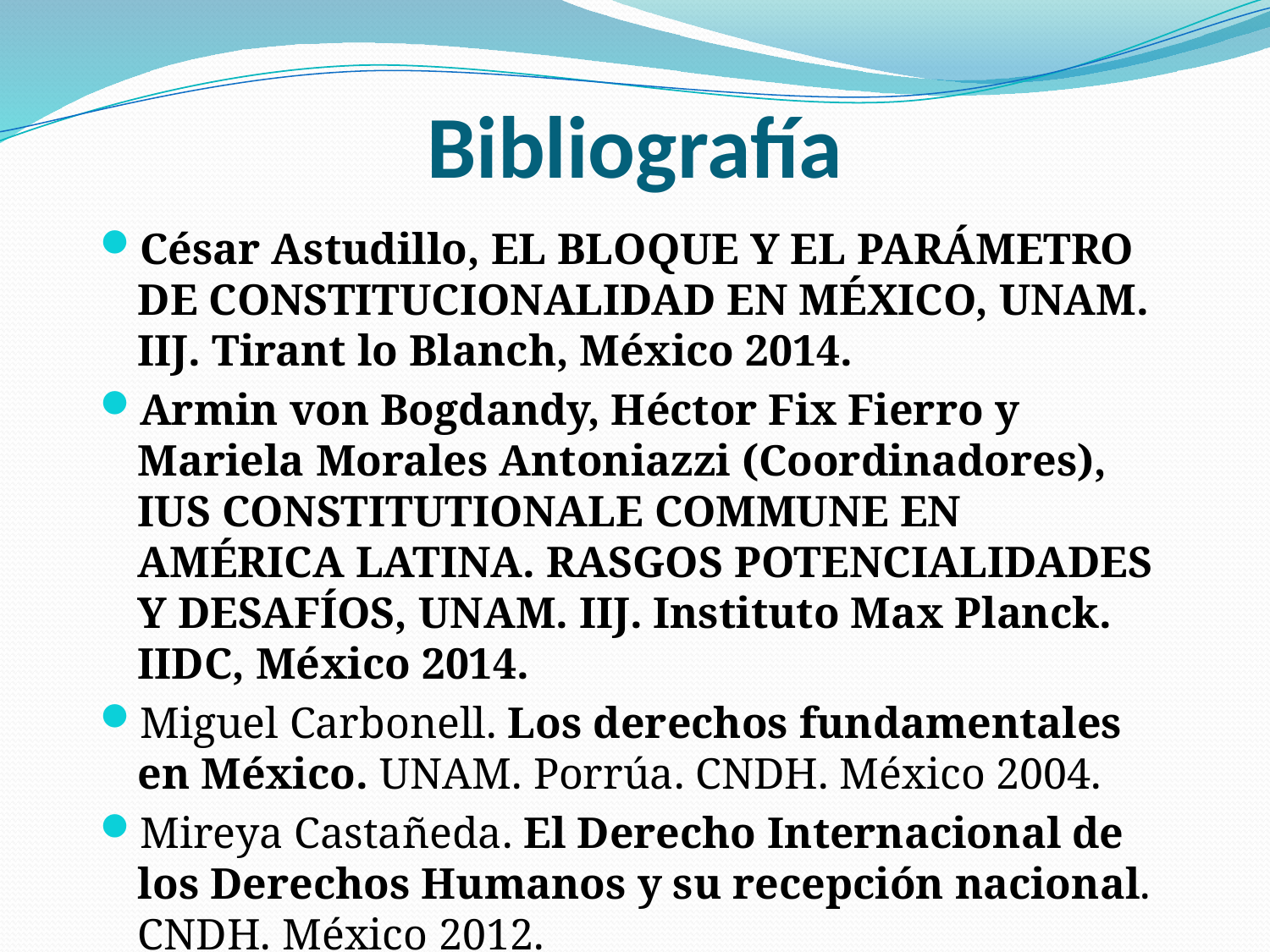

# Bibliografía
César Astudillo, EL BLOQUE Y EL PARÁMETRO DE CONSTITUCIONALIDAD EN MÉXICO, UNAM. IIJ. Tirant lo Blanch, México 2014.
Armin von Bogdandy, Héctor Fix Fierro y Mariela Morales Antoniazzi (Coordinadores), IUS CONSTITUTIONALE COMMUNE EN AMÉRICA LATINA. RASGOS POTENCIALIDADES Y DESAFÍOS, UNAM. IIJ. Instituto Max Planck. IIDC, México 2014.
Miguel Carbonell. Los derechos fundamentales en México. UNAM. Porrúa. CNDH. México 2004.
Mireya Castañeda. El Derecho Internacional de los Derechos Humanos y su recepción nacional. CNDH. México 2012.